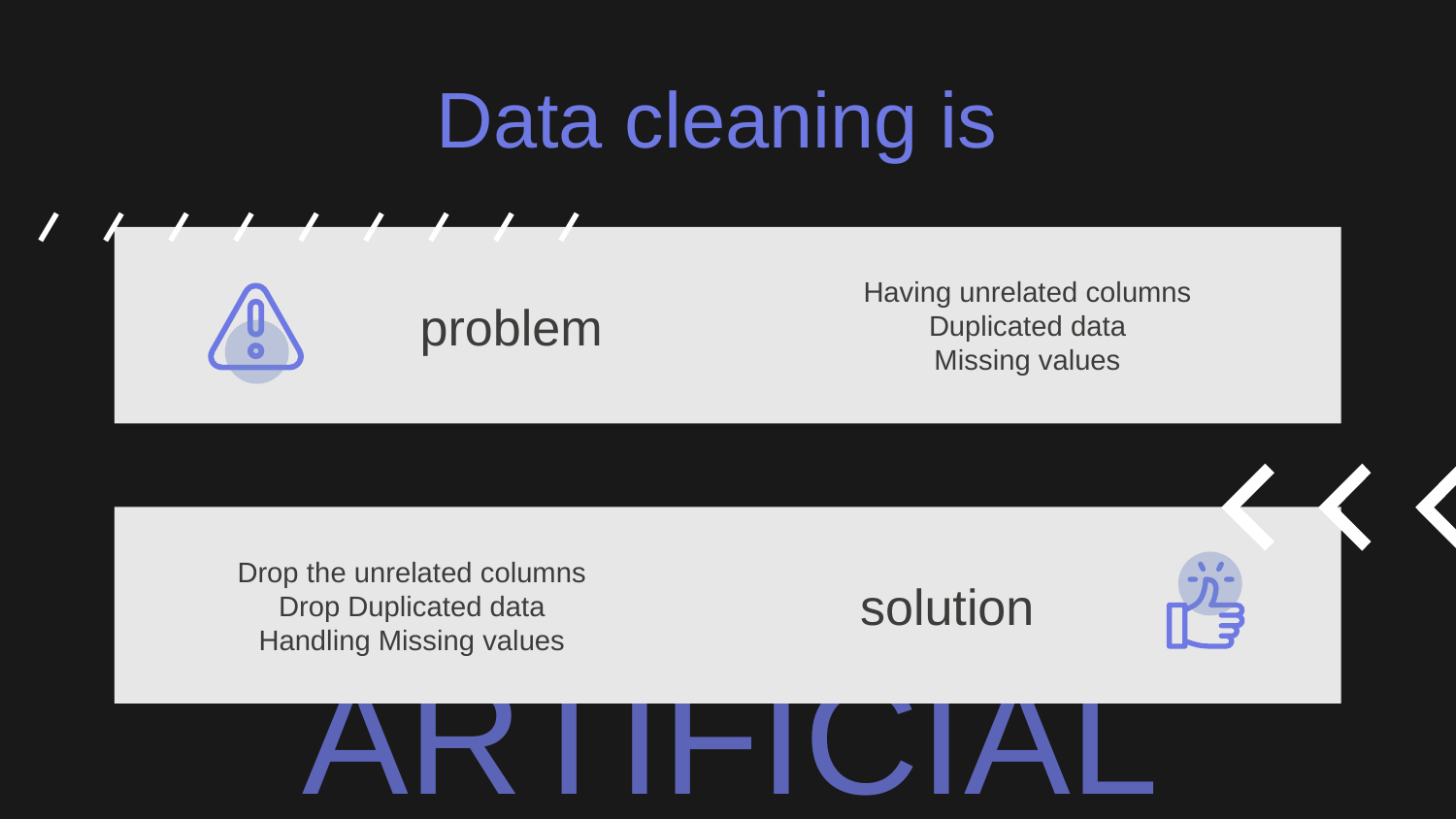

# Data cleaning is

Having unrelated columns
Duplicated data
Missing values
problem

Drop the unrelated columns
Drop Duplicated data
Handling Missing values

solution